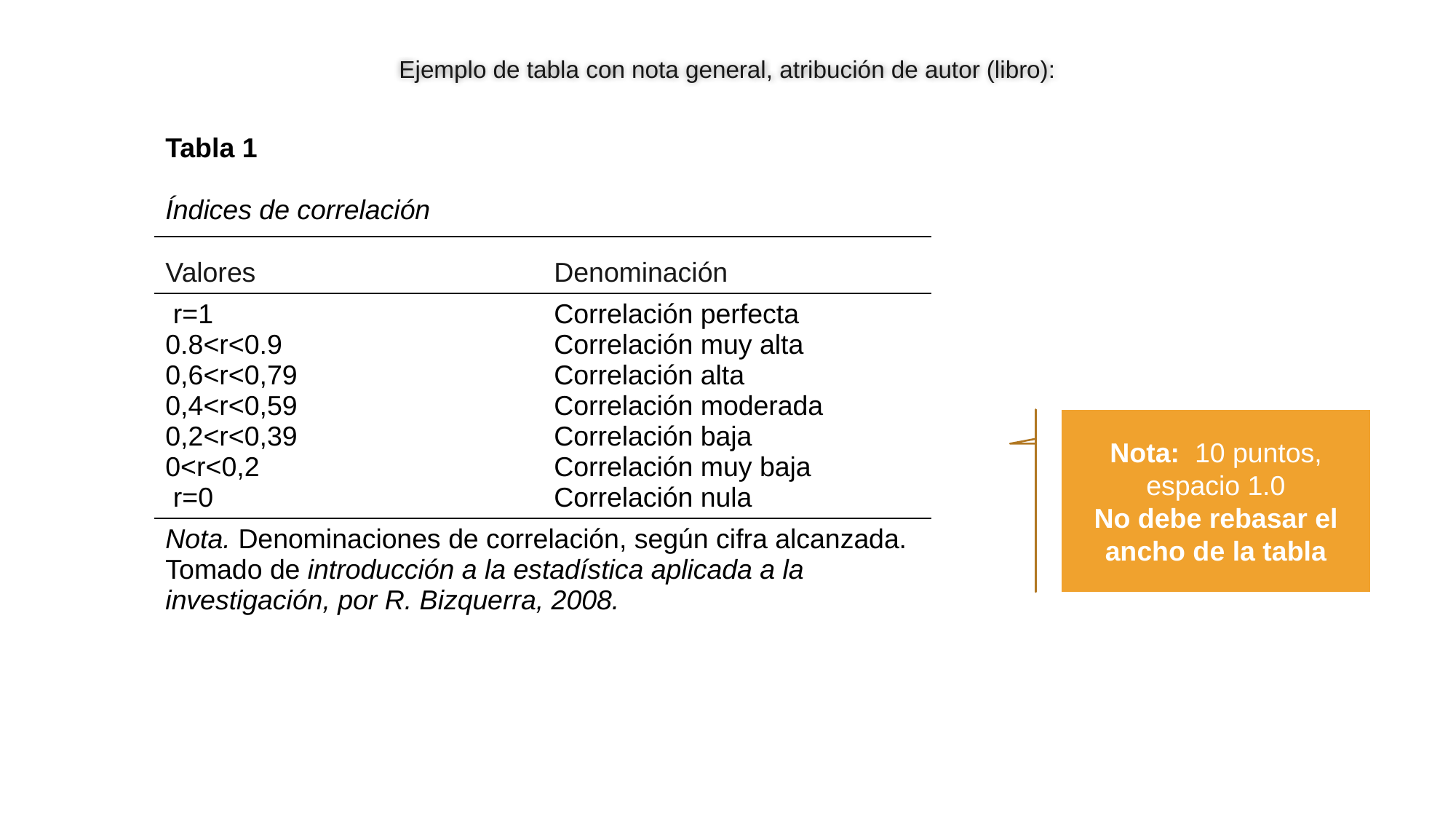

Ejemplo de tabla con nota general, atribución de autor (libro):
| Tabla 1 |  |
| --- | --- |
| Índices de correlación |  |
| Valores | Denominación |
| r=1 0.8<r<0.9 0,6<r<0,79 0,4<r<0,59 0,2<r<0,39 0<r<0,2 r=0 | Correlación perfecta Correlación muy alta Correlación alta Correlación moderada Correlación baja Correlación muy baja Correlación nula |
| Nota. Denominaciones de correlación, según cifra alcanzada. Tomado de introducción a la estadística aplicada a la investigación, por R. Bizquerra, 2008. |  |
Nota:  10 puntos, espacio 1.0
No debe rebasar el ancho de la tabla